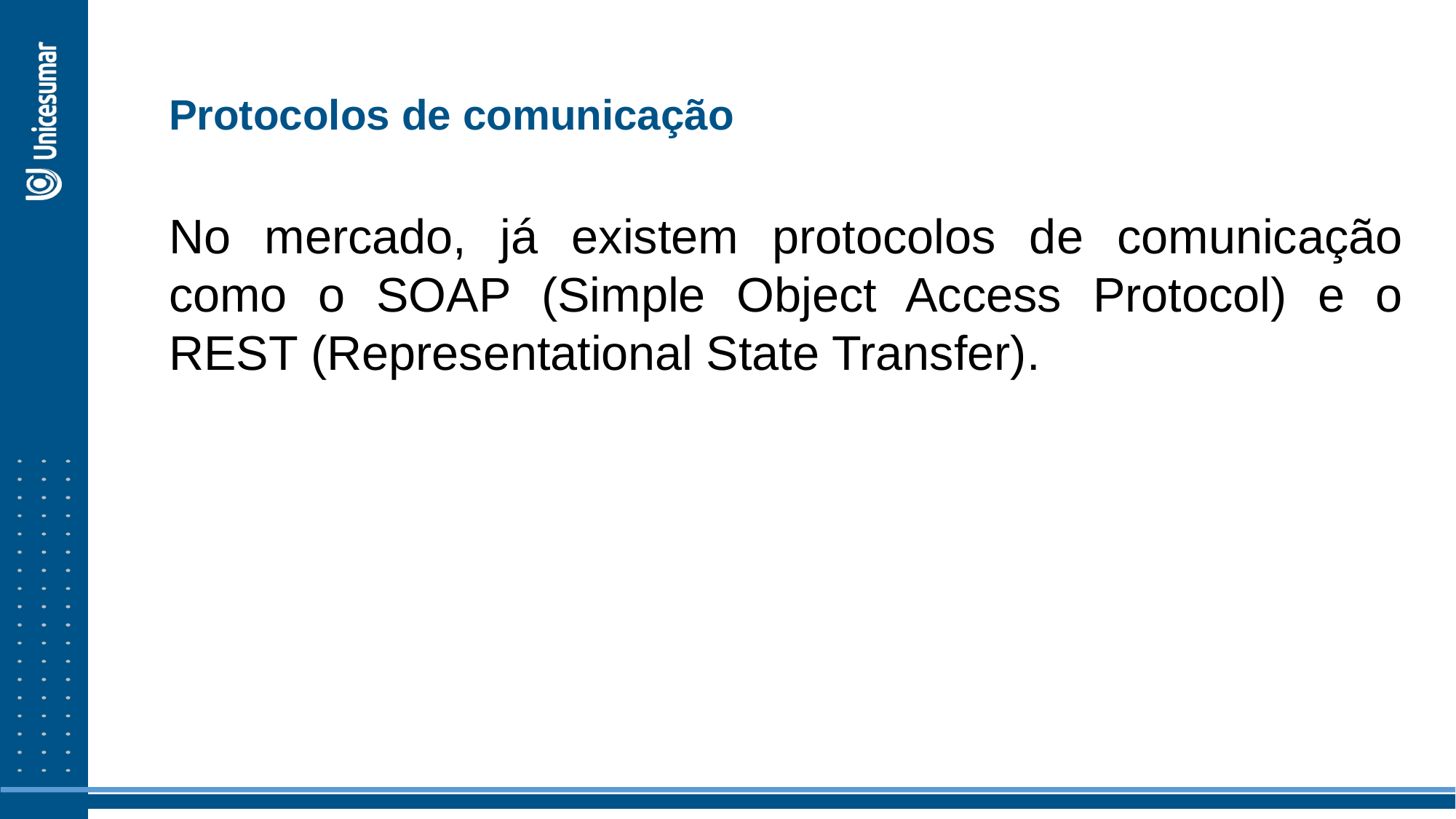

Protocolos de comunicação
No mercado, já existem protocolos de comunicação como o SOAP (Simple Object Access Protocol) e o REST (Representational State Transfer).